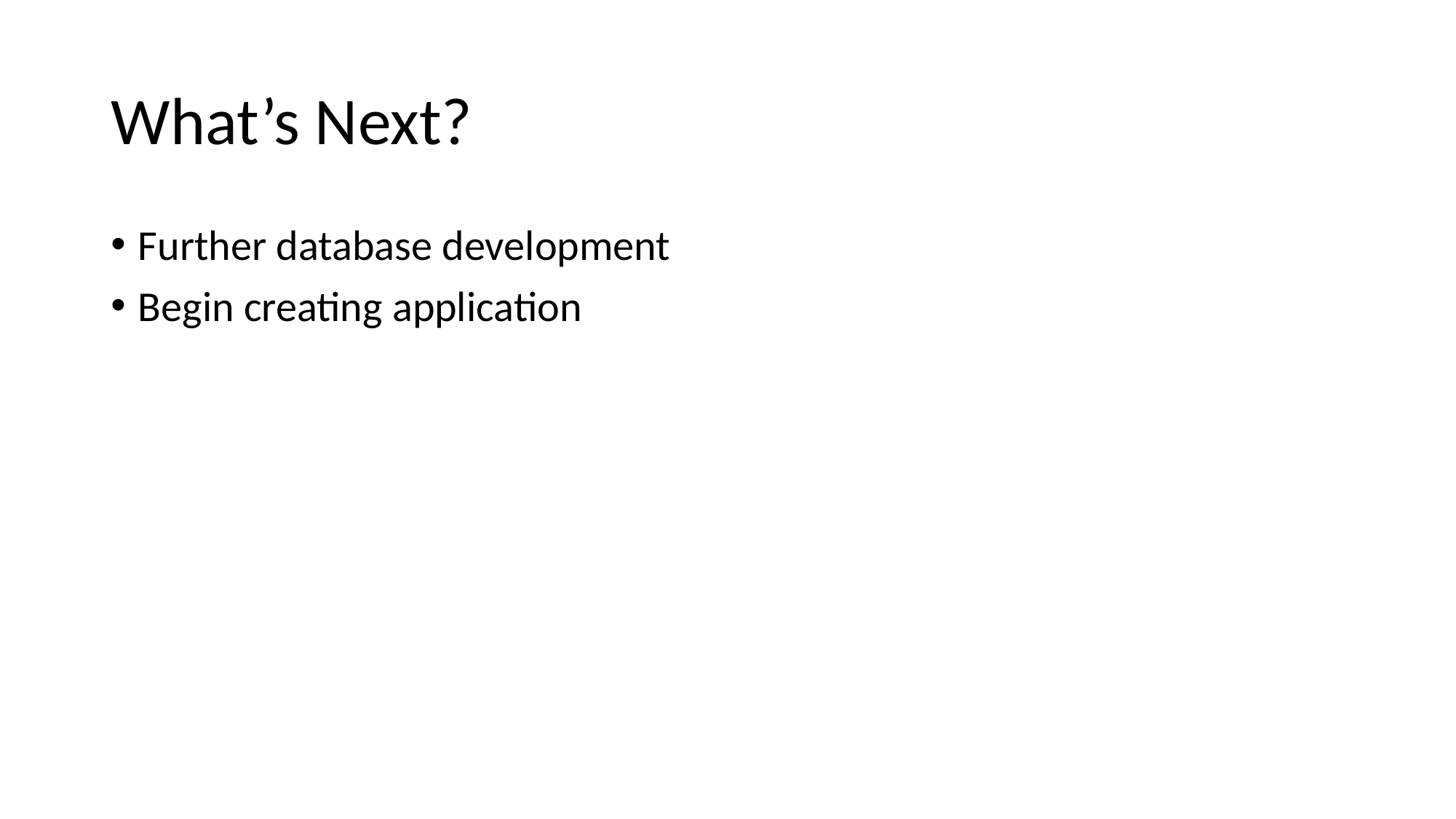

# What’s Next?
Further database development
Begin creating application